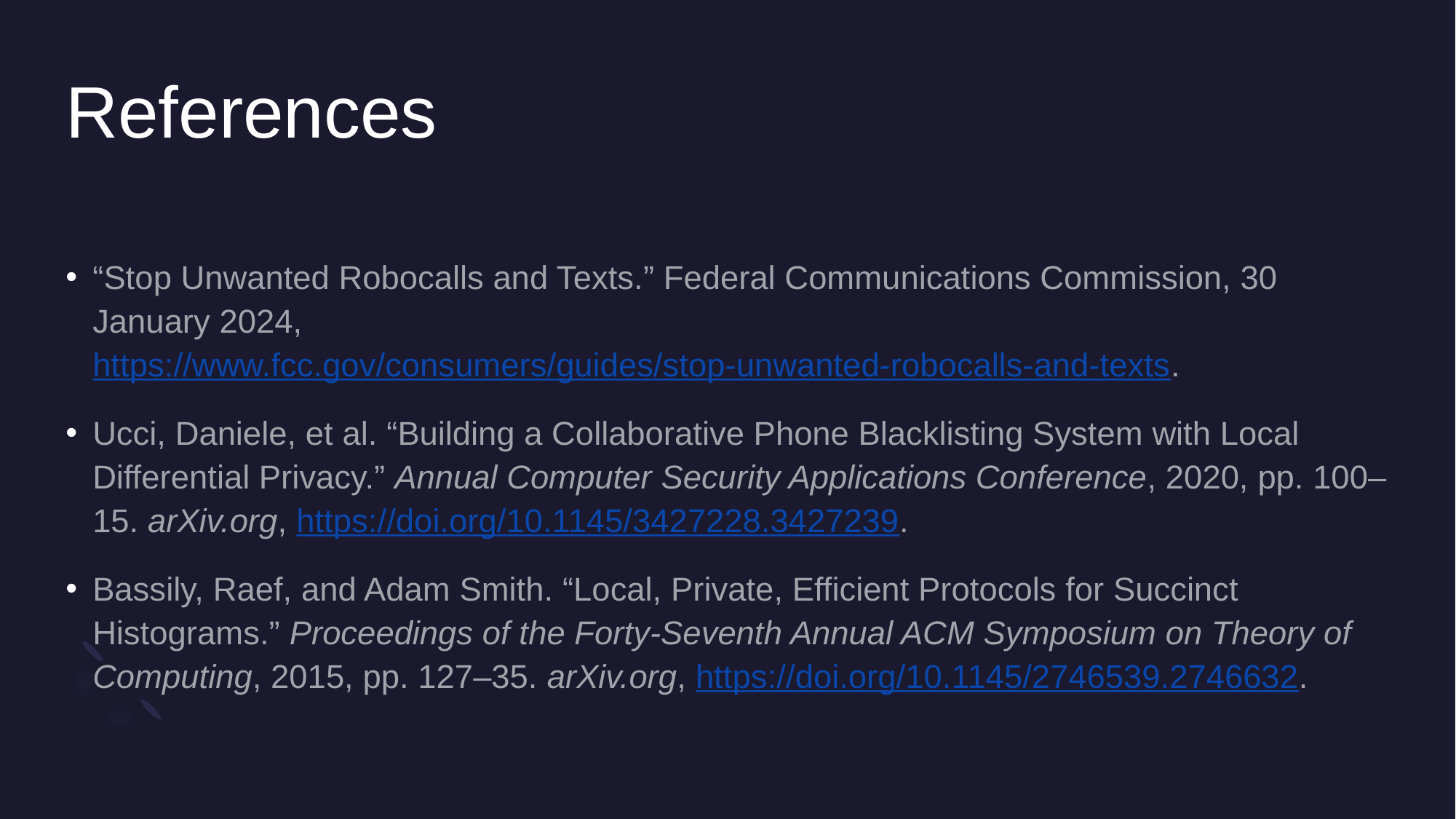

# References
“Stop Unwanted Robocalls and Texts.” Federal Communications Commission, 30 January 2024, https://www.fcc.gov/consumers/guides/stop-unwanted-robocalls-and-texts.
Ucci, Daniele, et al. “Building a Collaborative Phone Blacklisting System with Local Differential Privacy.” Annual Computer Security Applications Conference, 2020, pp. 100–15. arXiv.org, https://doi.org/10.1145/3427228.3427239.
Bassily, Raef, and Adam Smith. “Local, Private, Efficient Protocols for Succinct Histograms.” Proceedings of the Forty-Seventh Annual ACM Symposium on Theory of Computing, 2015, pp. 127–35. arXiv.org, https://doi.org/10.1145/2746539.2746632.